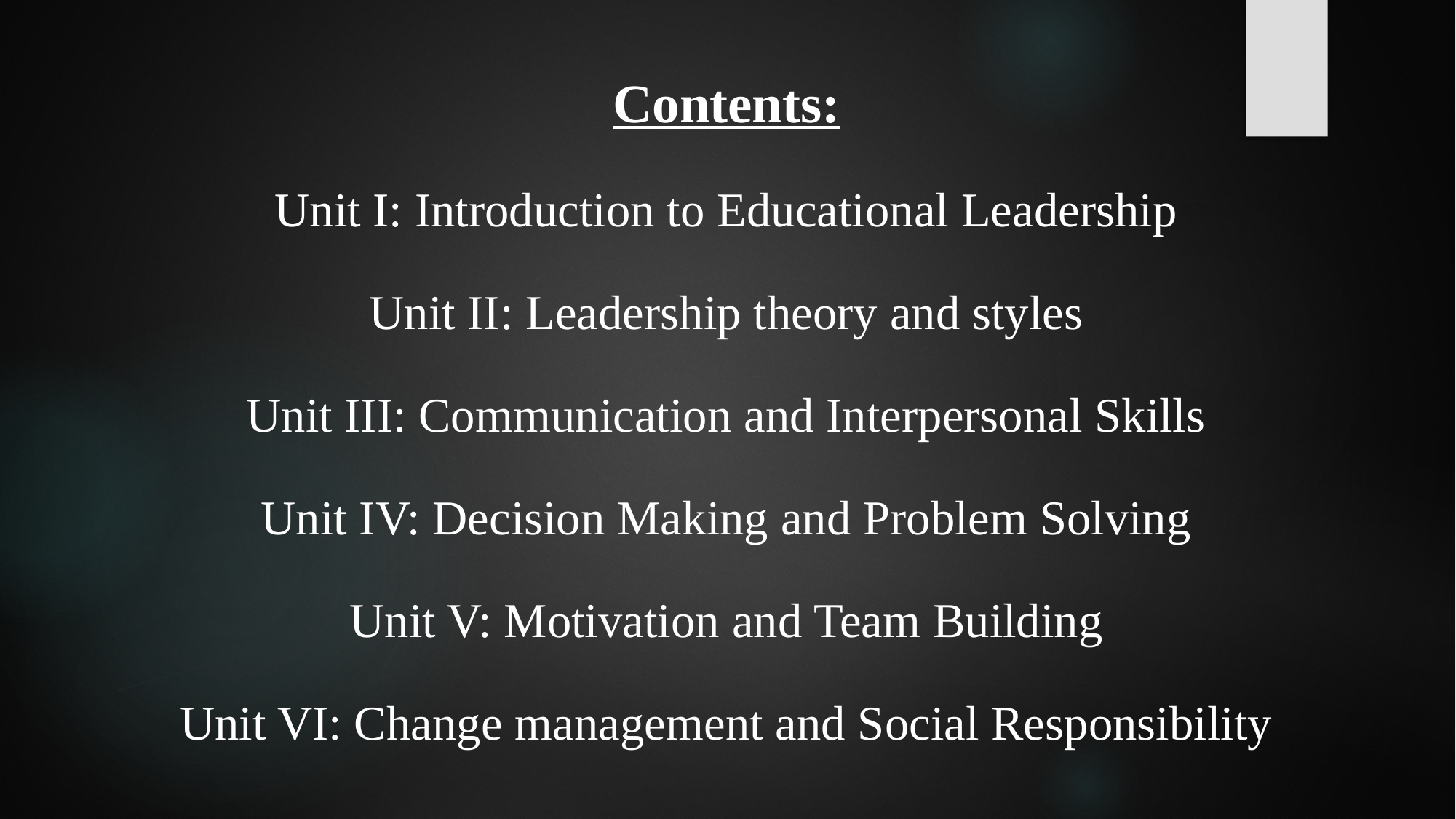

Contents:
Unit I: Introduction to Educational Leadership
Unit II: Leadership theory and styles
Unit III: Communication and Interpersonal Skills
Unit IV: Decision Making and Problem Solving
Unit V: Motivation and Team Building
Unit VI: Change management and Social Responsibility